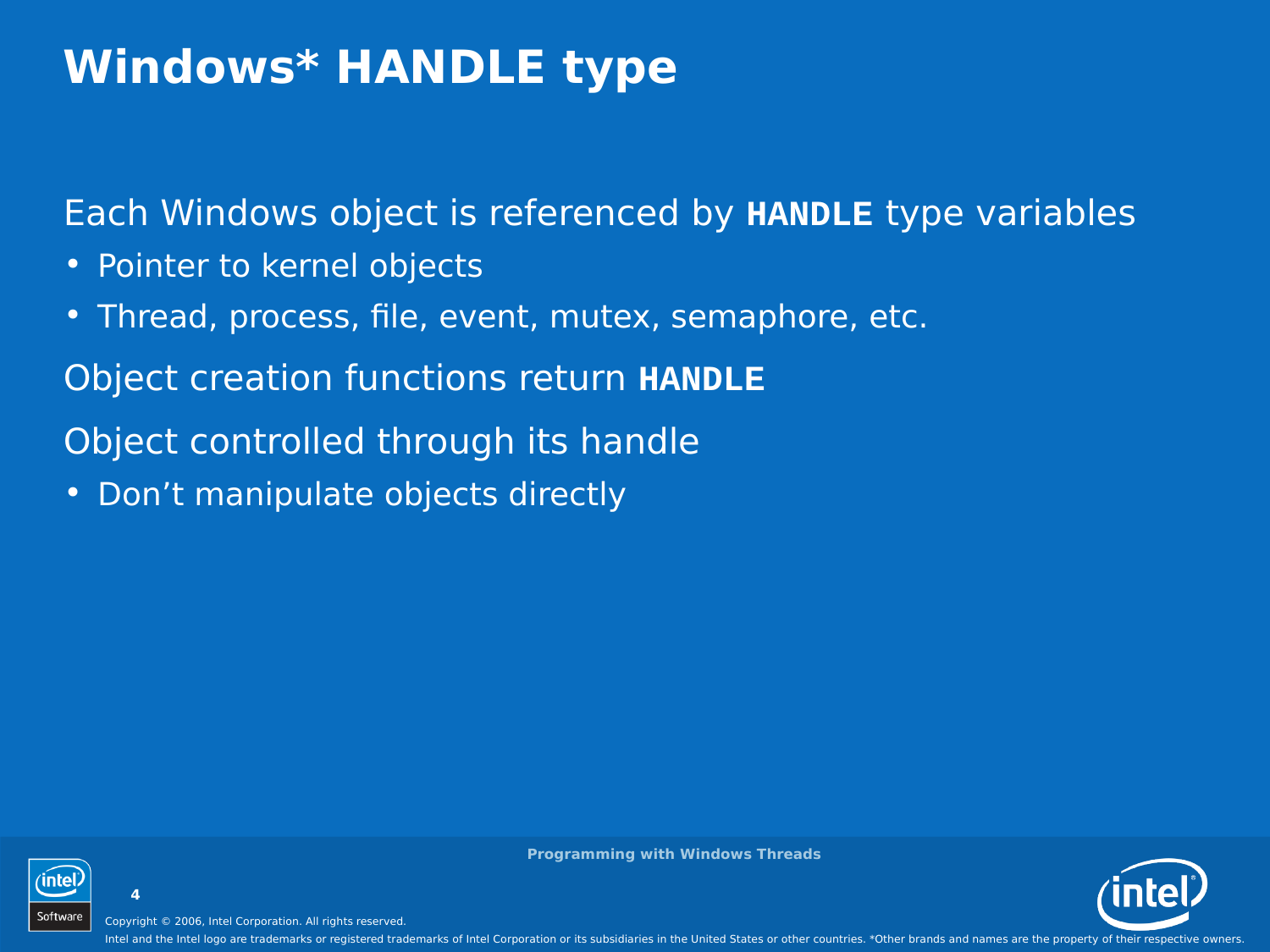

# Windows* HANDLE type
Each Windows object is referenced by HANDLE type variables
Pointer to kernel objects
Thread, process, file, event, mutex, semaphore, etc.
Object creation functions return HANDLE
Object controlled through its handle
Don’t manipulate objects directly
Programming with Windows Threads
4